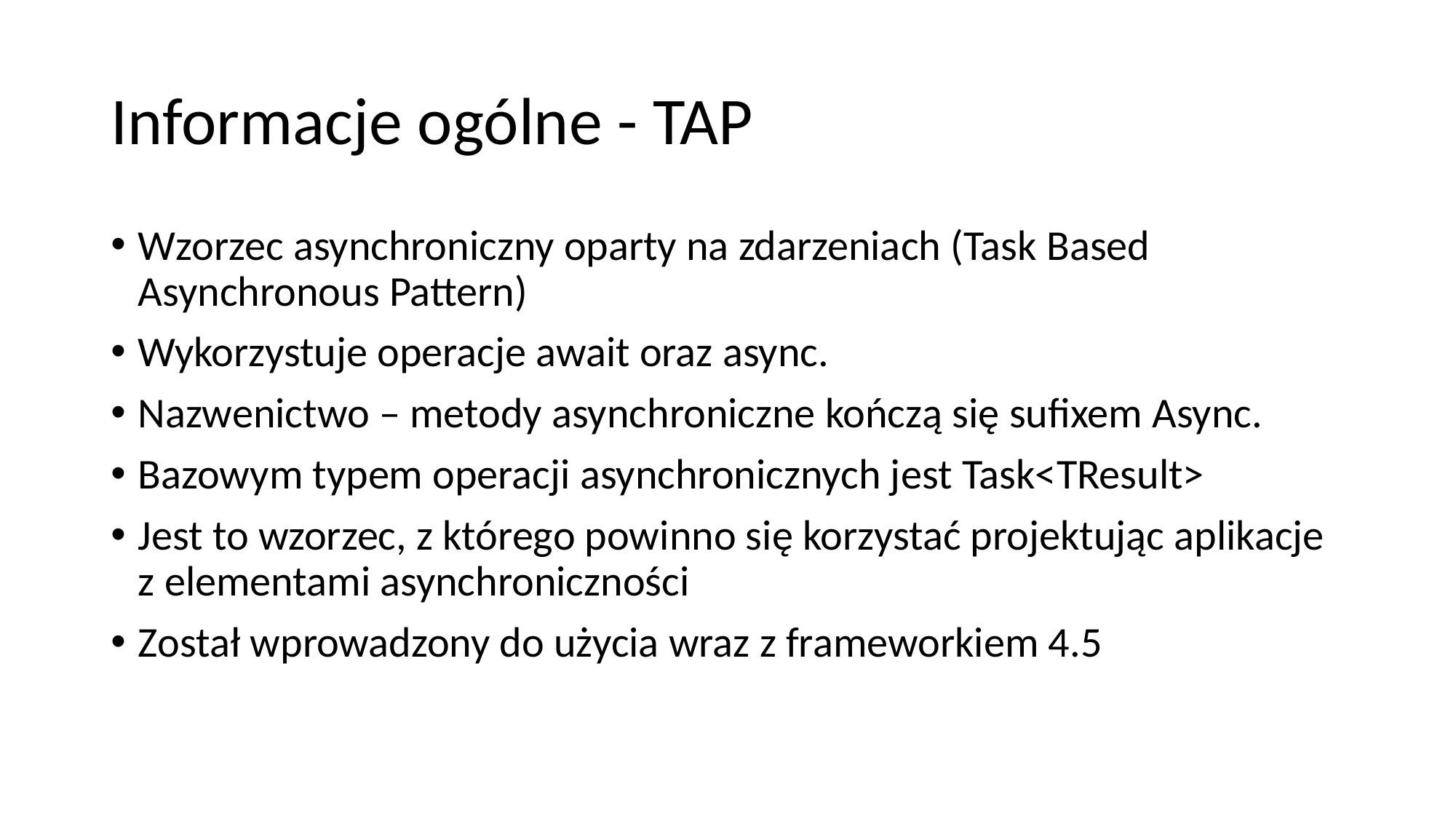

# Informacje ogólne - TAP
Wzorzec asynchroniczny oparty na zdarzeniach (Task Based Asynchronous Pattern)
Wykorzystuje operacje await oraz async.
Nazwenictwo – metody asynchroniczne kończą się sufixem Async.
Bazowym typem operacji asynchronicznych jest Task<TResult>
Jest to wzorzec, z którego powinno się korzystać projektując aplikacje z elementami asynchroniczności
Został wprowadzony do użycia wraz z frameworkiem 4.5